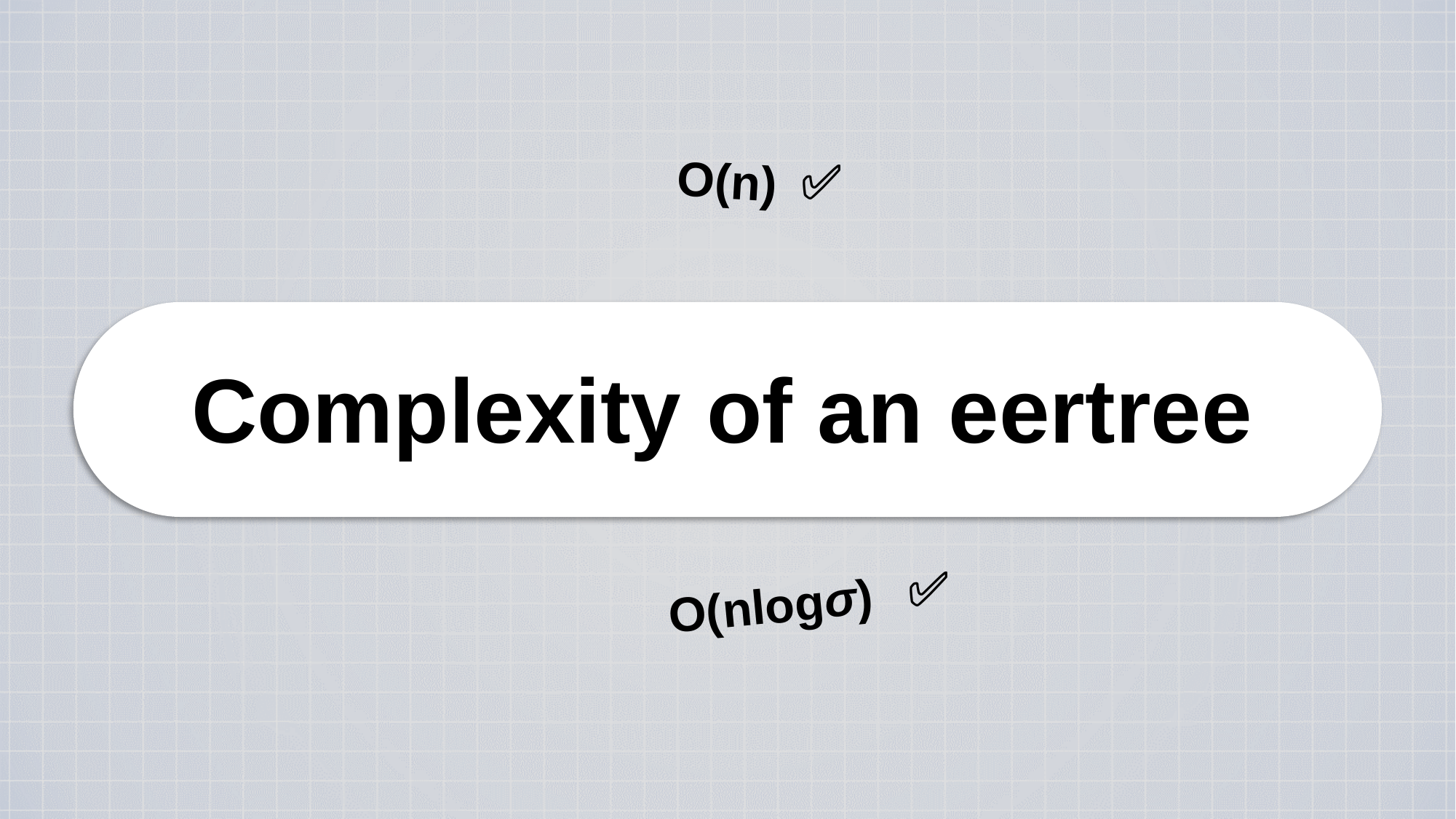

✅
O(n)
Complexity of an eertree
✅
O(nlogσ)